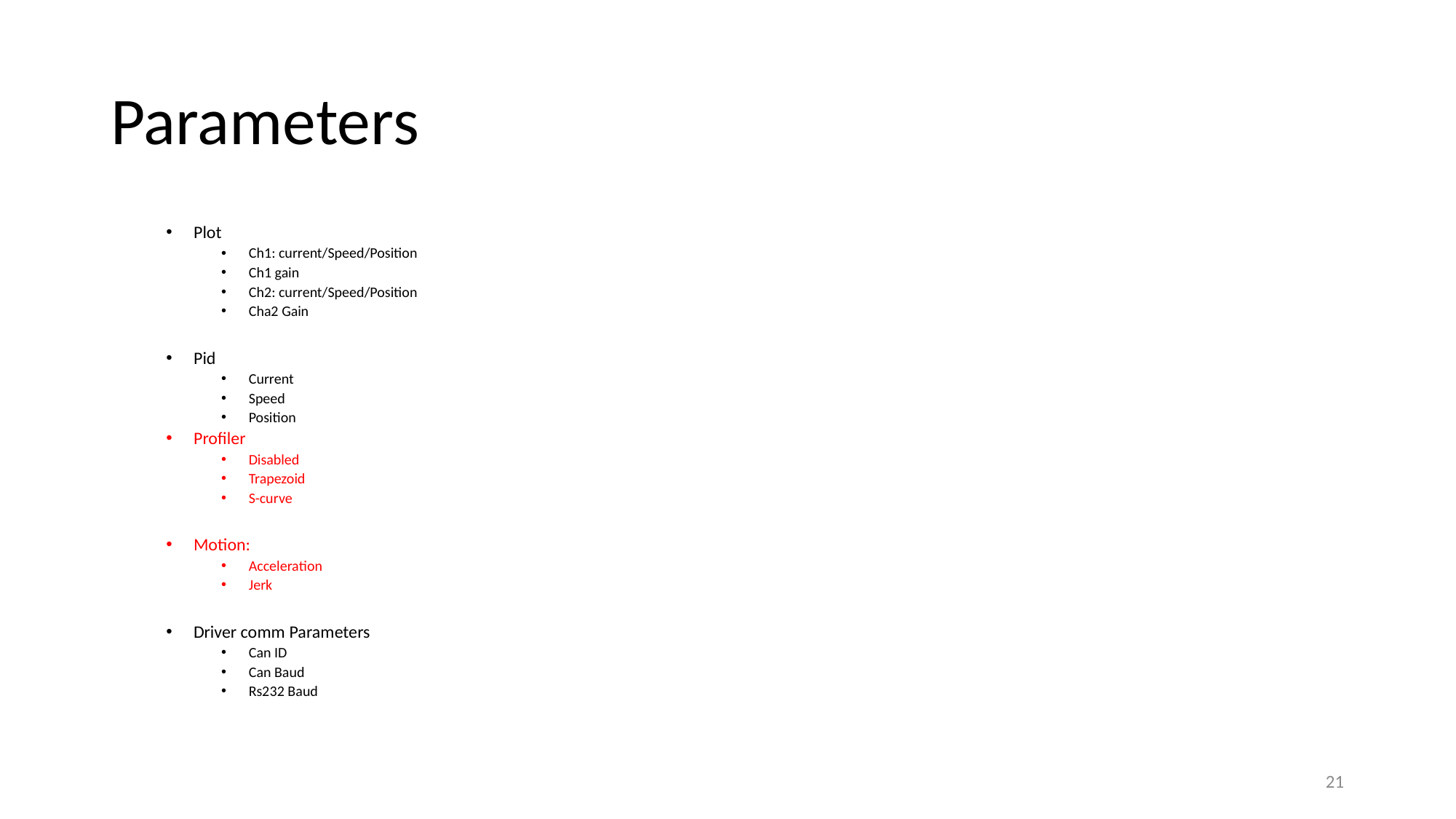

# Parameters
Plot
Ch1: current/Speed/Position
Ch1 gain
Ch2: current/Speed/Position
Cha2 Gain

Pid
Current
Speed
Position
Profiler
Disabled
Trapezoid
S-curve

Motion:
Acceleration
Jerk

Driver comm Parameters
Can ID
Can Baud
Rs232 Baud

21